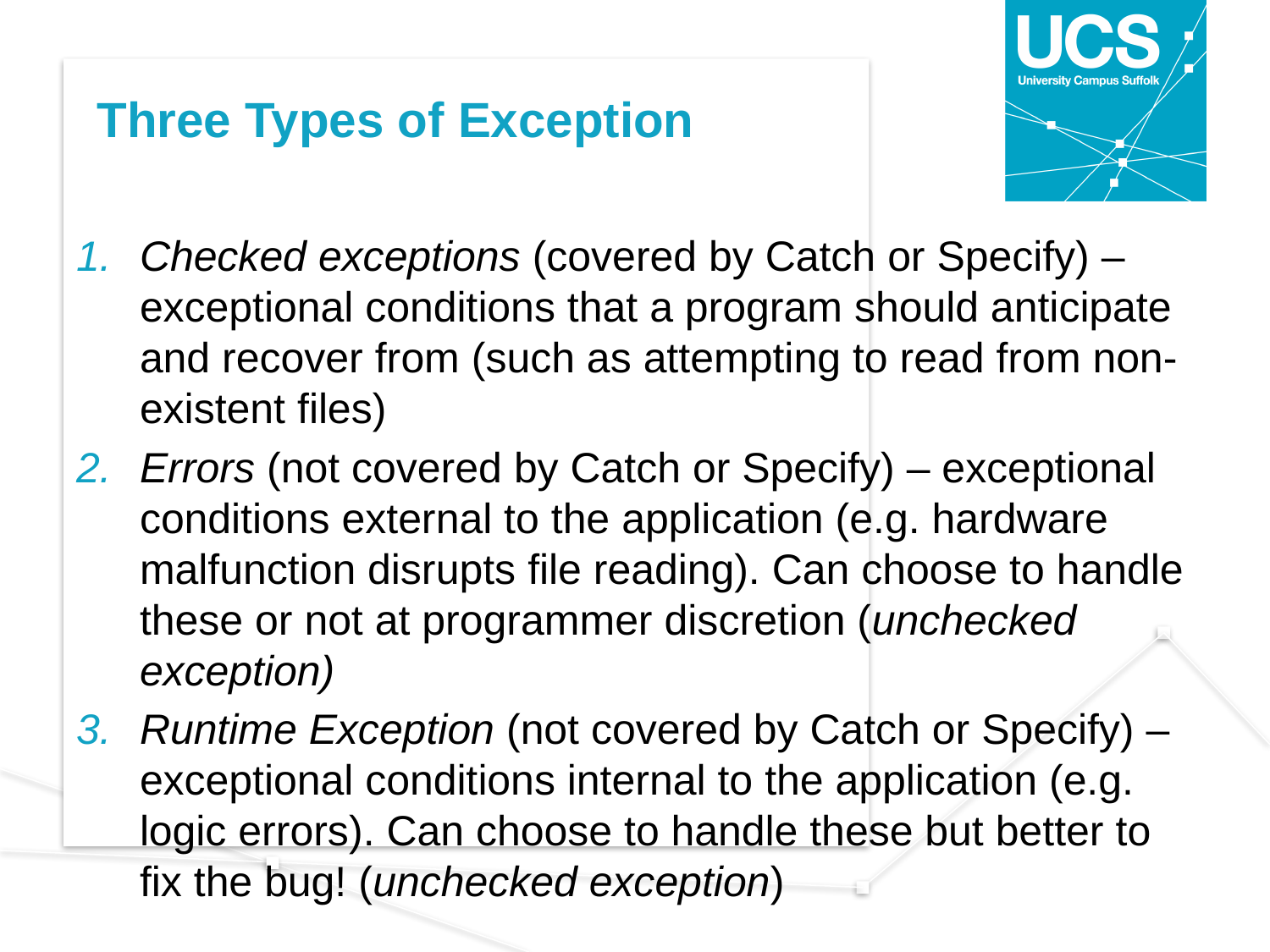

# Three Types of Exception
Checked exceptions (covered by Catch or Specify) – exceptional conditions that a program should anticipate and recover from (such as attempting to read from non-existent files)
Errors (not covered by Catch or Specify) – exceptional conditions external to the application (e.g. hardware malfunction disrupts file reading). Can choose to handle these or not at programmer discretion (unchecked exception)
Runtime Exception (not covered by Catch or Specify) – exceptional conditions internal to the application (e.g. logic errors). Can choose to handle these but better to fix the bug! (unchecked exception)